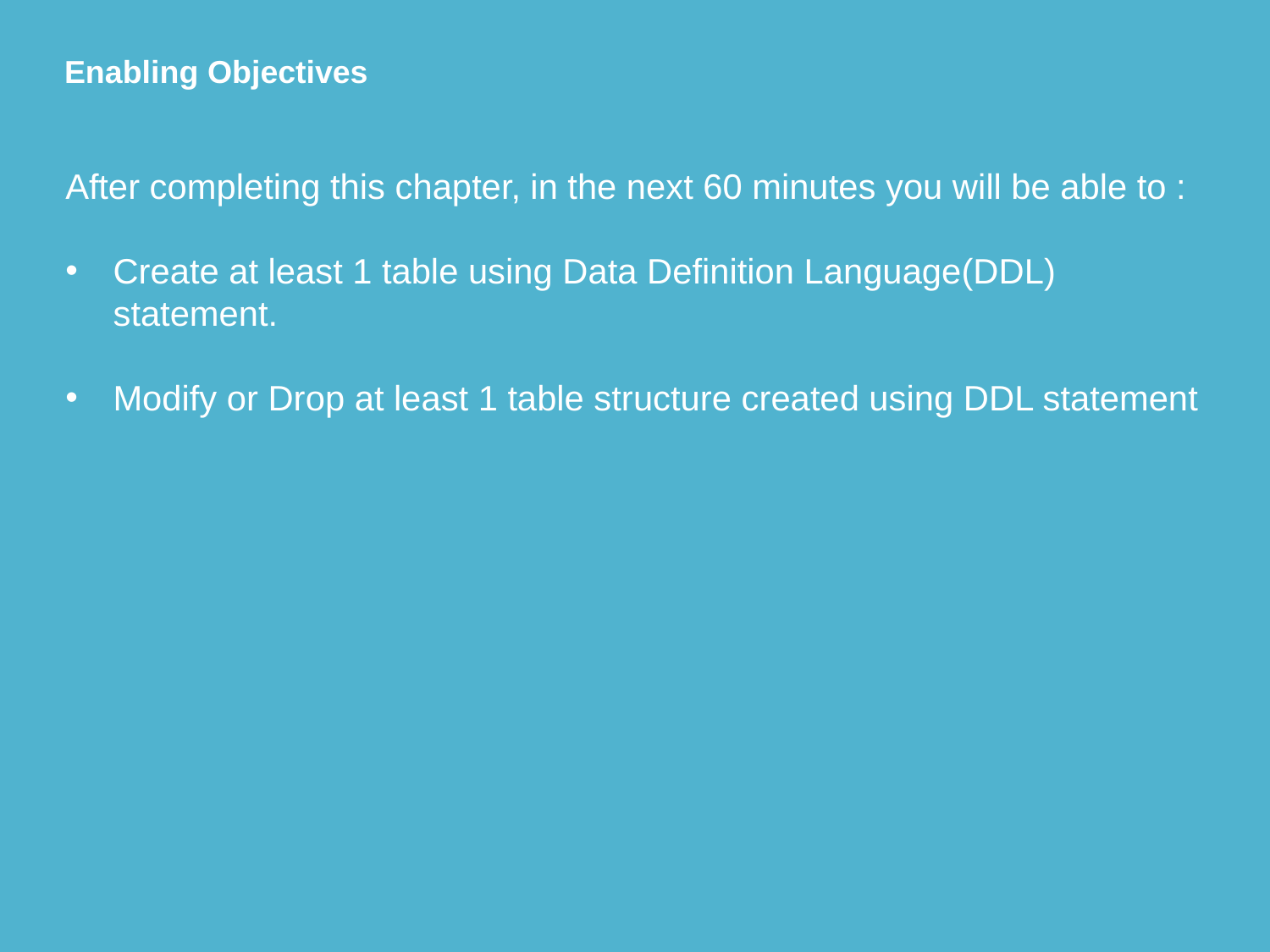

# Enabling Objectives
After completing this chapter, in the next 60 minutes you will be able to :

Create at least 1 table using Data Definition Language(DDL) statement.

Modify or Drop at least 1 table structure created using DDL statement
3